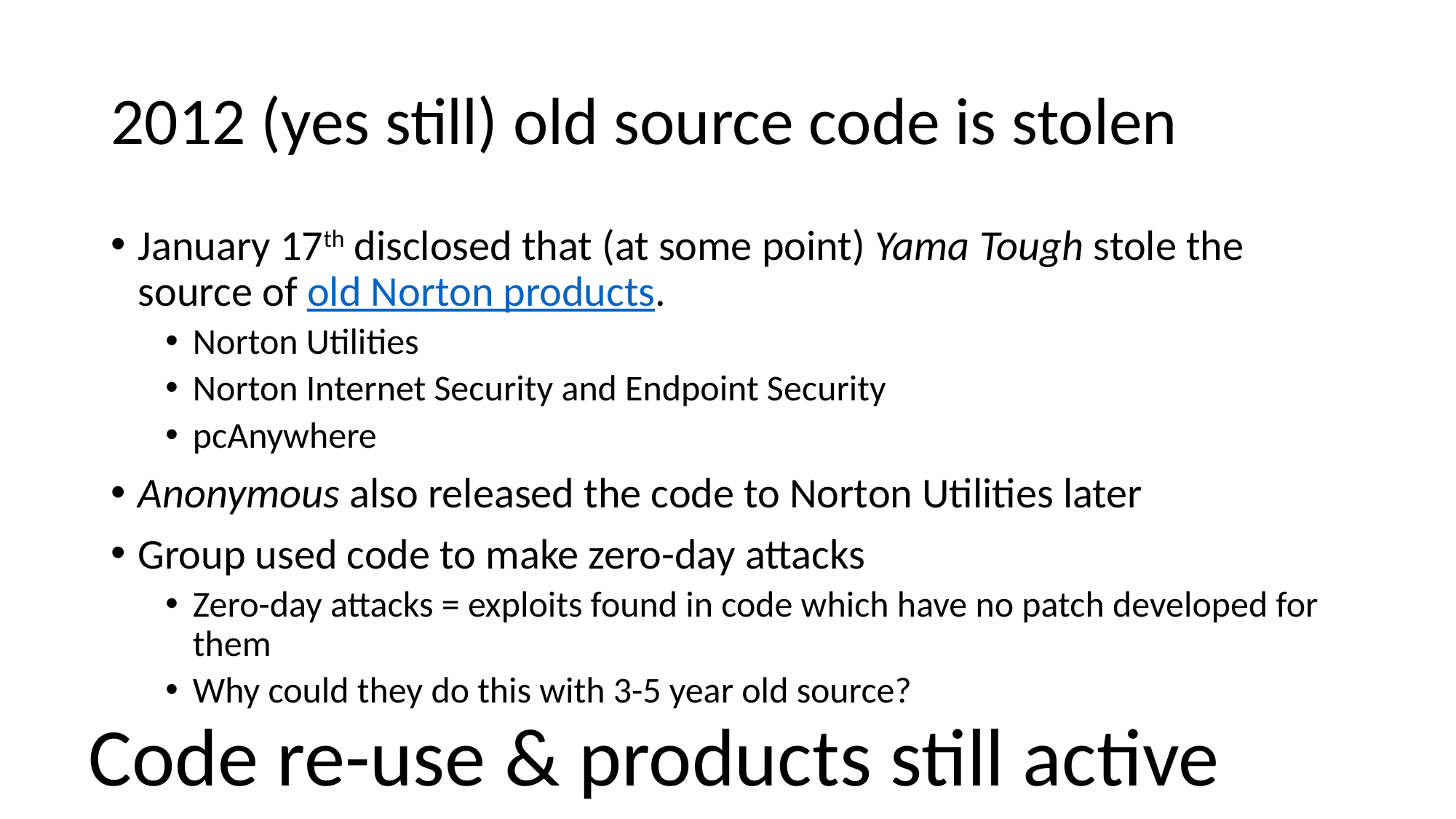

# 2012 (yes still) old source code is stolen
January 17th disclosed that (at some point) Yama Tough stole the source of old Norton products.
Norton Utilities
Norton Internet Security and Endpoint Security
pcAnywhere
Anonymous also released the code to Norton Utilities later
Group used code to make zero-day attacks
Zero-day attacks = exploits found in code which have no patch developed for them
Why could they do this with 3-5 year old source?

Code re-use & products still active